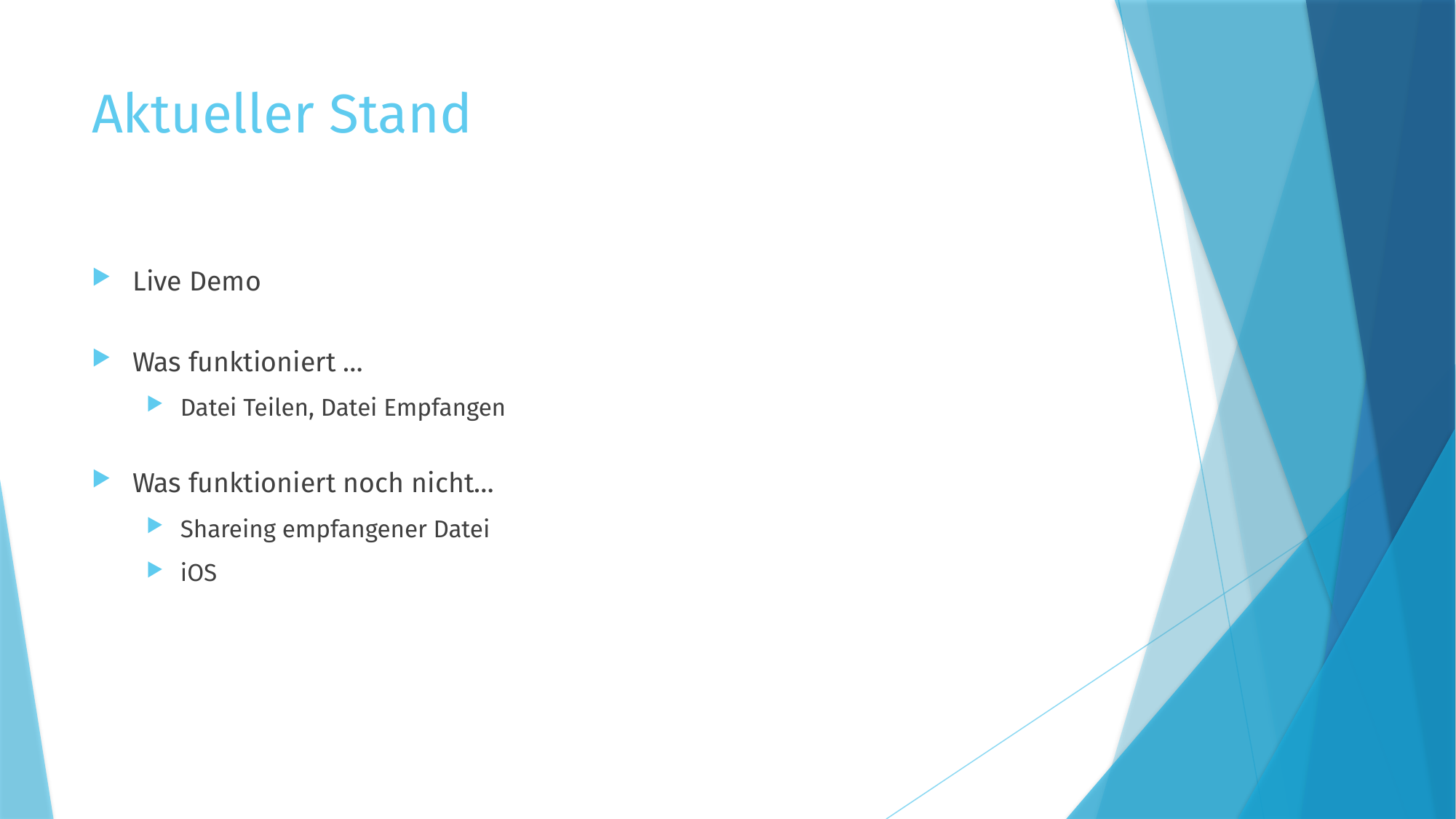

# Aktueller Stand
Live Demo
Was funktioniert …
Datei Teilen, Datei Empfangen
Was funktioniert noch nicht…
Shareing empfangener Datei
iOS